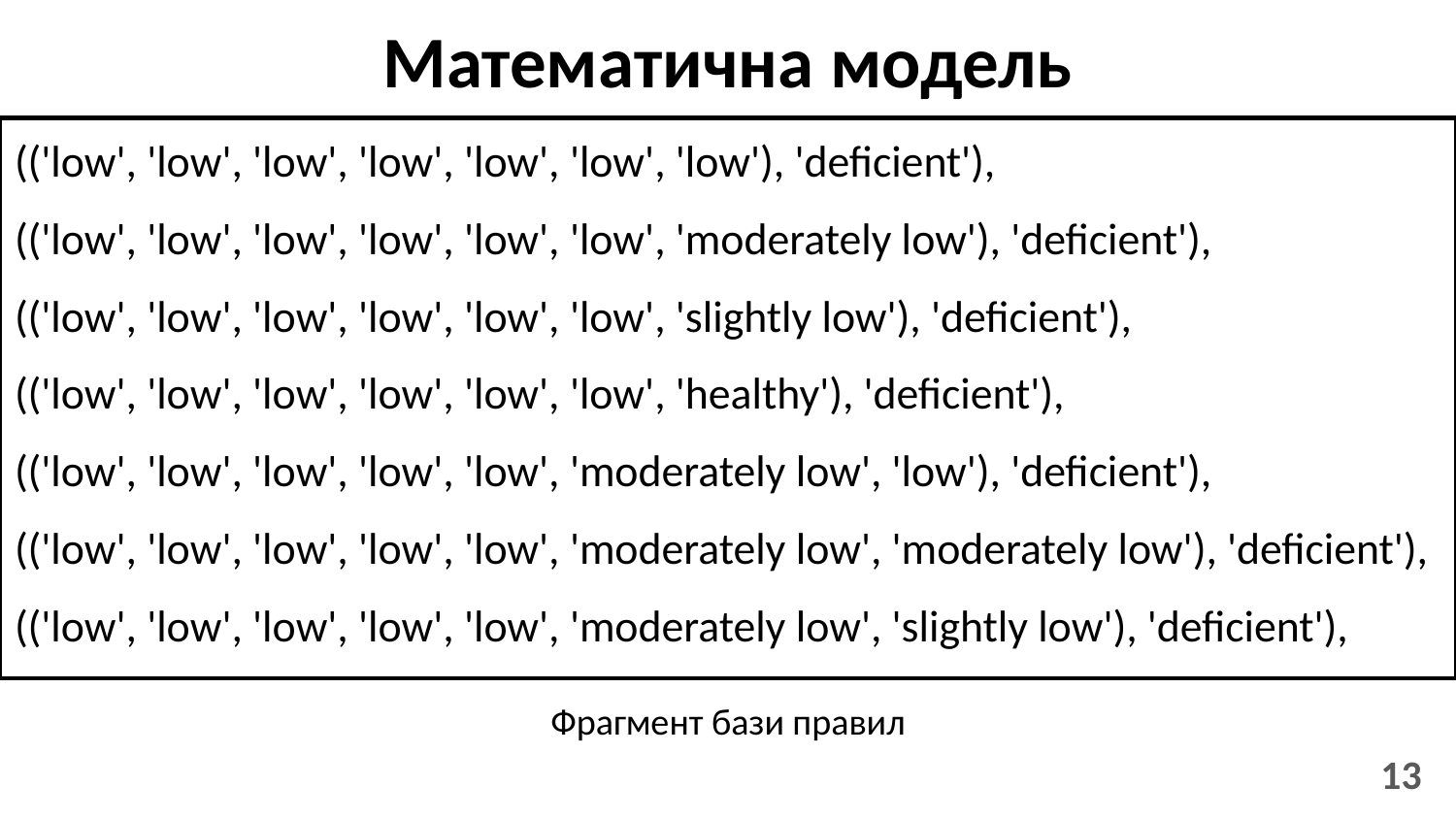

# Математична модель
(('low', 'low', 'low', 'low', 'low', 'low', 'low'), 'deficient'),
(('low', 'low', 'low', 'low', 'low', 'low', 'moderately low'), 'deficient'),
(('low', 'low', 'low', 'low', 'low', 'low', 'slightly low'), 'deficient'),
(('low', 'low', 'low', 'low', 'low', 'low', 'healthy'), 'deficient'),
(('low', 'low', 'low', 'low', 'low', 'moderately low', 'low'), 'deficient'),
(('low', 'low', 'low', 'low', 'low', 'moderately low', 'moderately low'), 'deficient'),
(('low', 'low', 'low', 'low', 'low', 'moderately low', 'slightly low'), 'deficient'),

Фрагмент бази правил
13